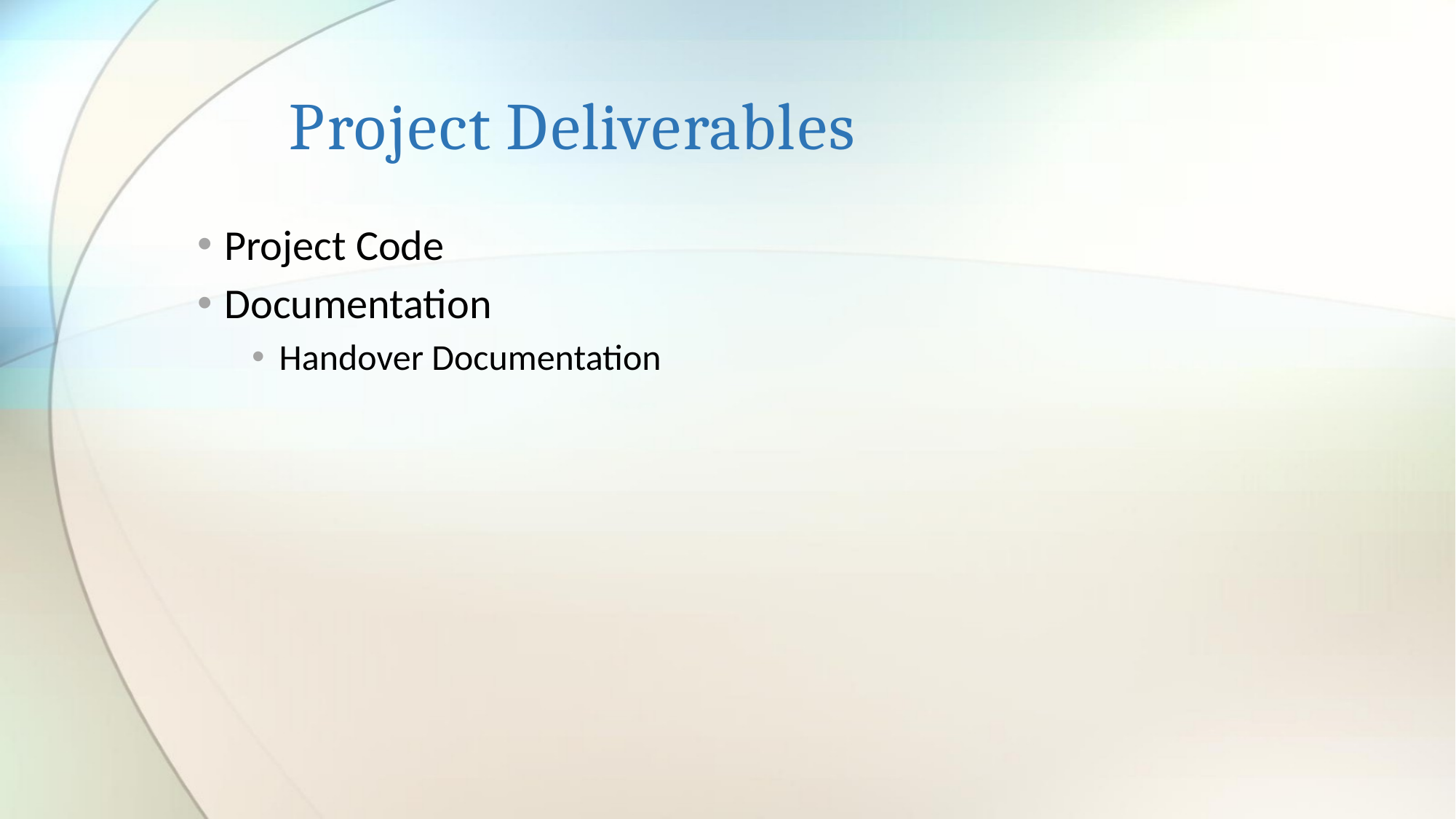

# Project Deliverables
Project Code
Documentation
Handover Documentation